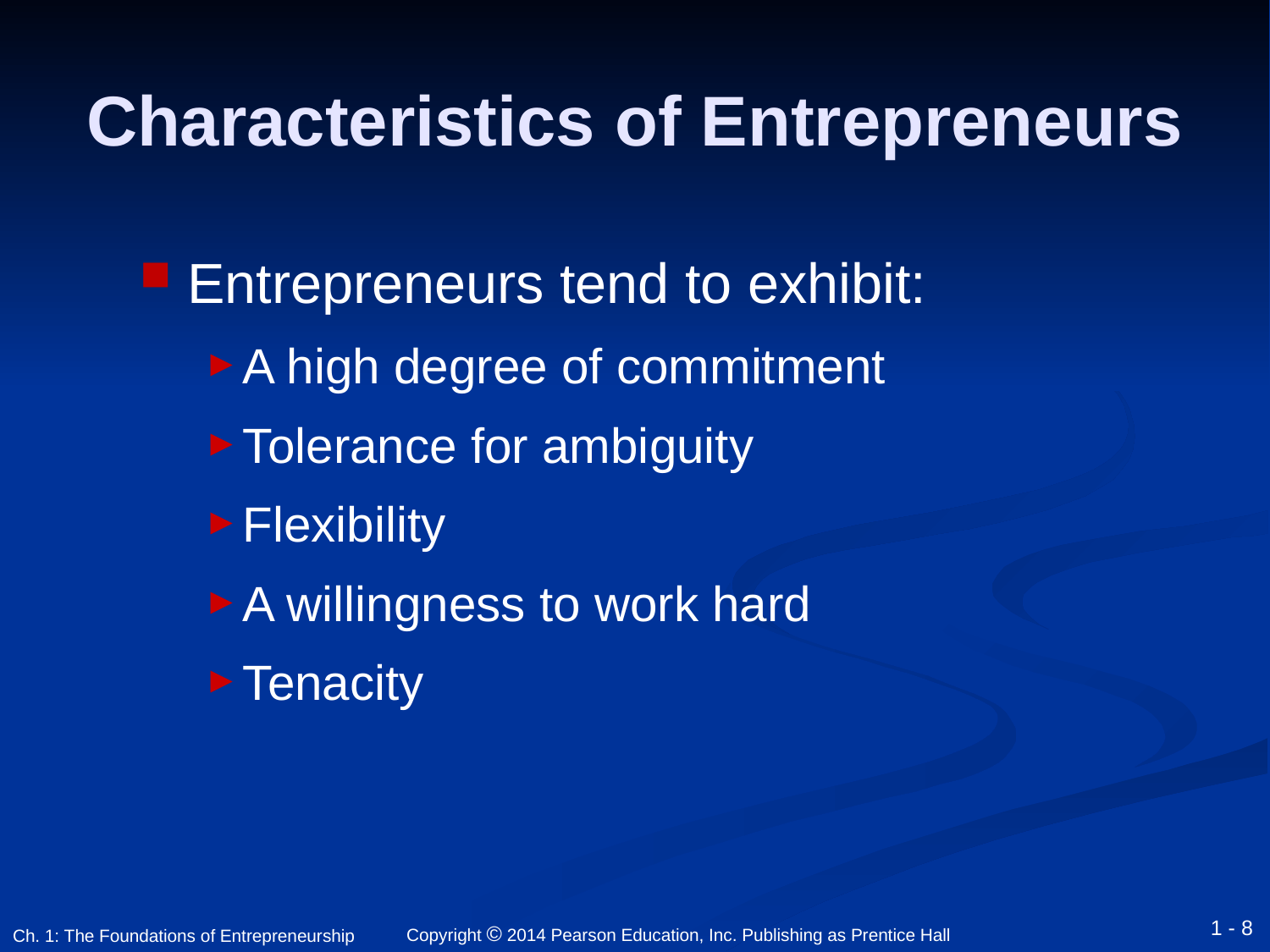

# Characteristics of Entrepreneurs
Entrepreneurs tend to exhibit:
A high degree of commitment
Tolerance for ambiguity
Flexibility
A willingness to work hard
Tenacity

1 - 8
Ch. 1: The Foundations of Entrepreneurship